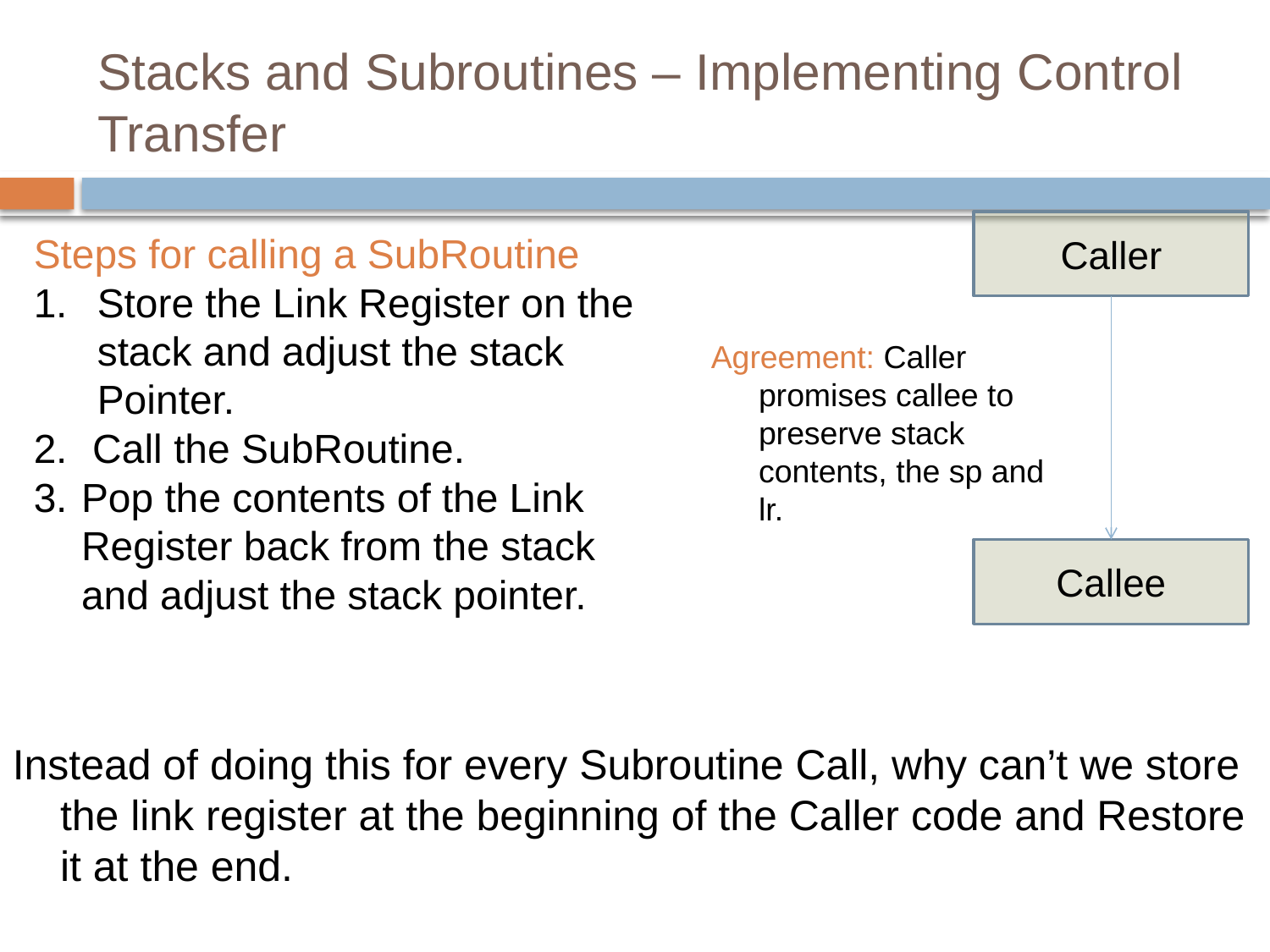

# Stacks and Subroutines – Implementing Control Transfer
Caller
Callee
Steps for calling a SubRoutine
Store the Link Register on the stack and adjust the stack Pointer.
 Call the SubRoutine.
Pop the contents of the Link Register back from the stack and adjust the stack pointer.

Agreement: Caller promises callee to preserve stack contents, the sp and lr.

Instead of doing this for every Subroutine Call, why can’t we store the link register at the beginning of the Caller code and Restore it at the end.